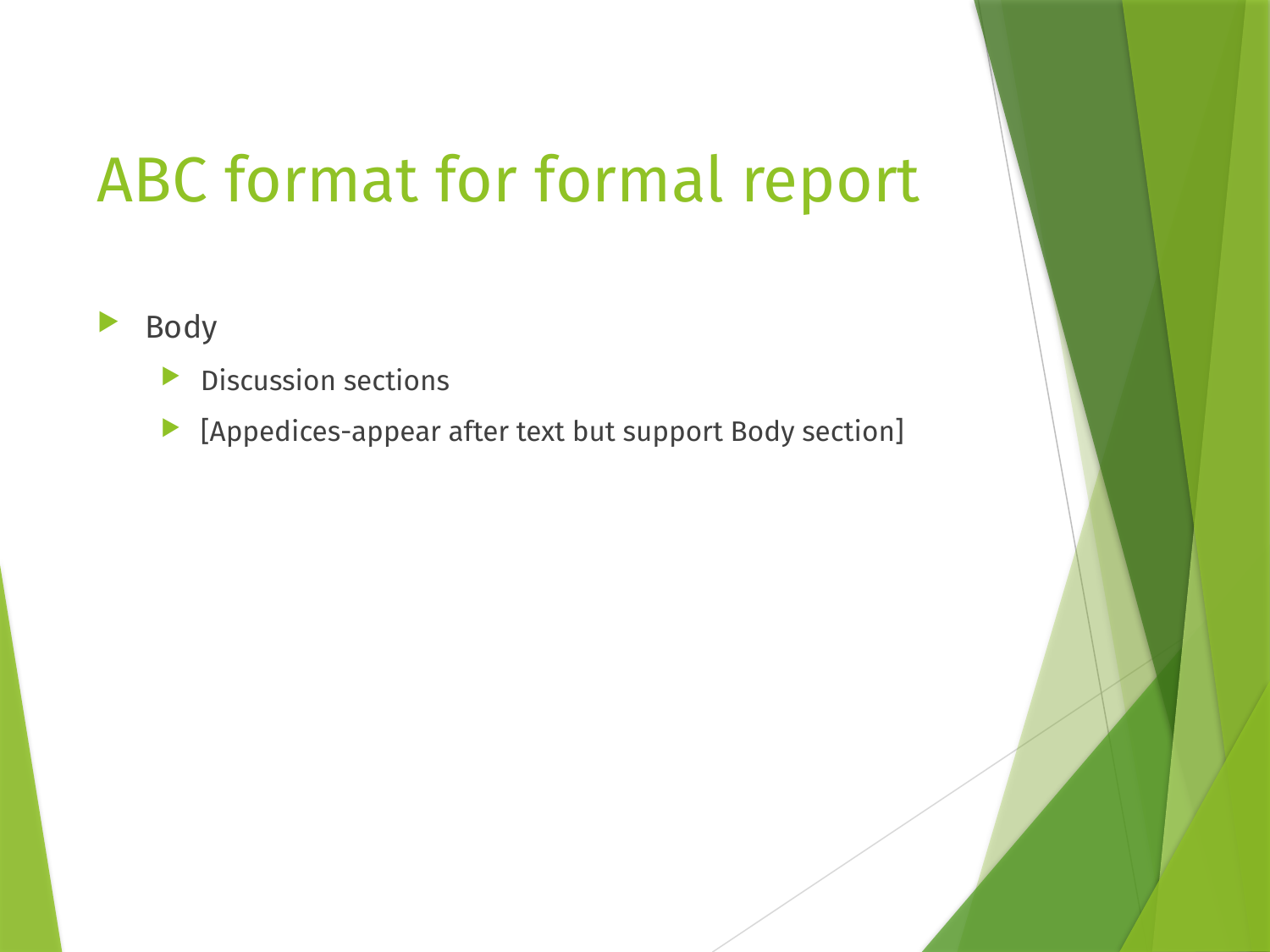

ABC format for formal report
Body
Discussion sections
[Appedices-appear after text but support Body section]